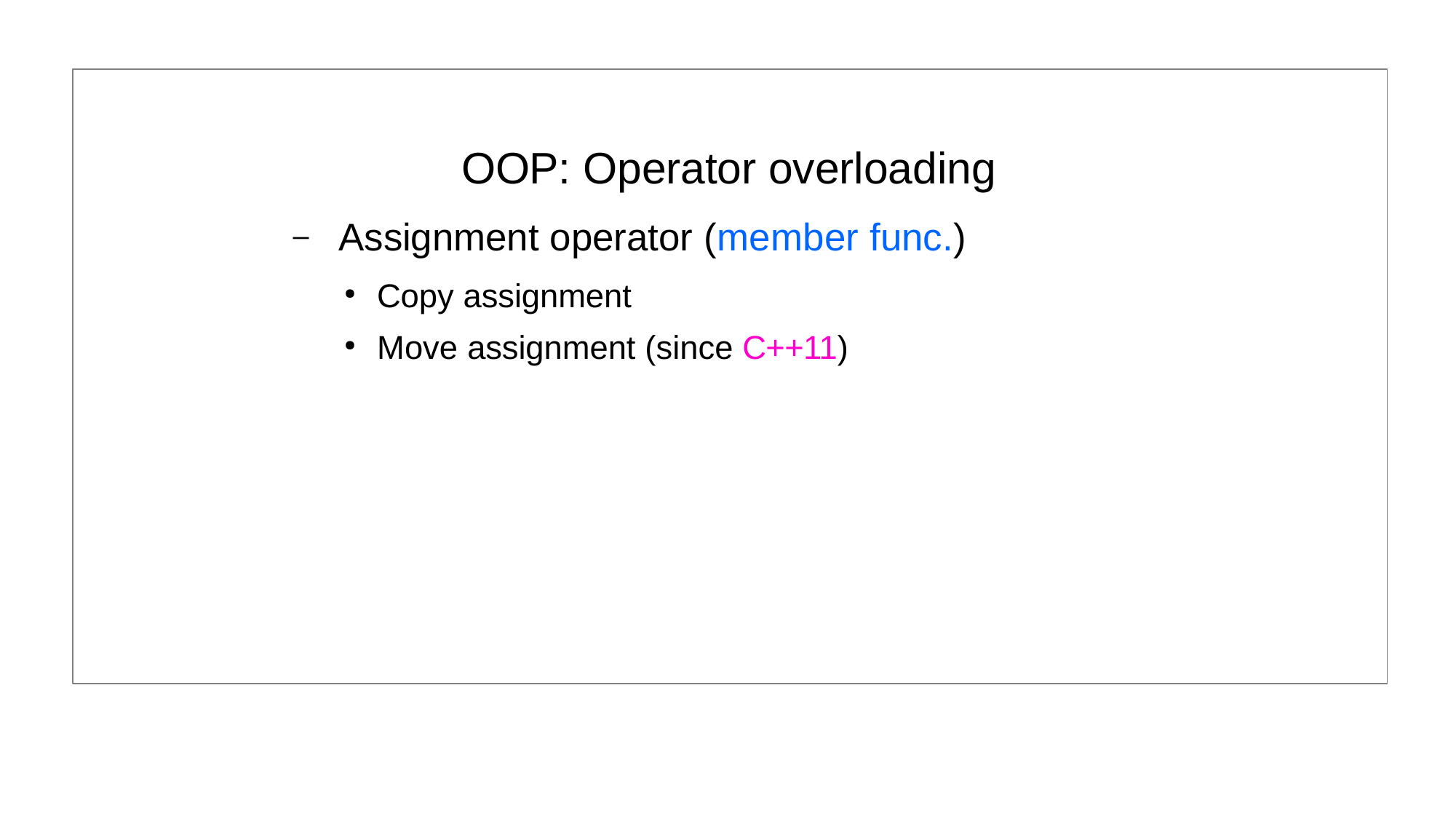

# OOP: Operator overloading
Assignment operator (member func.)
Copy assignment
Move assignment (since C++11)